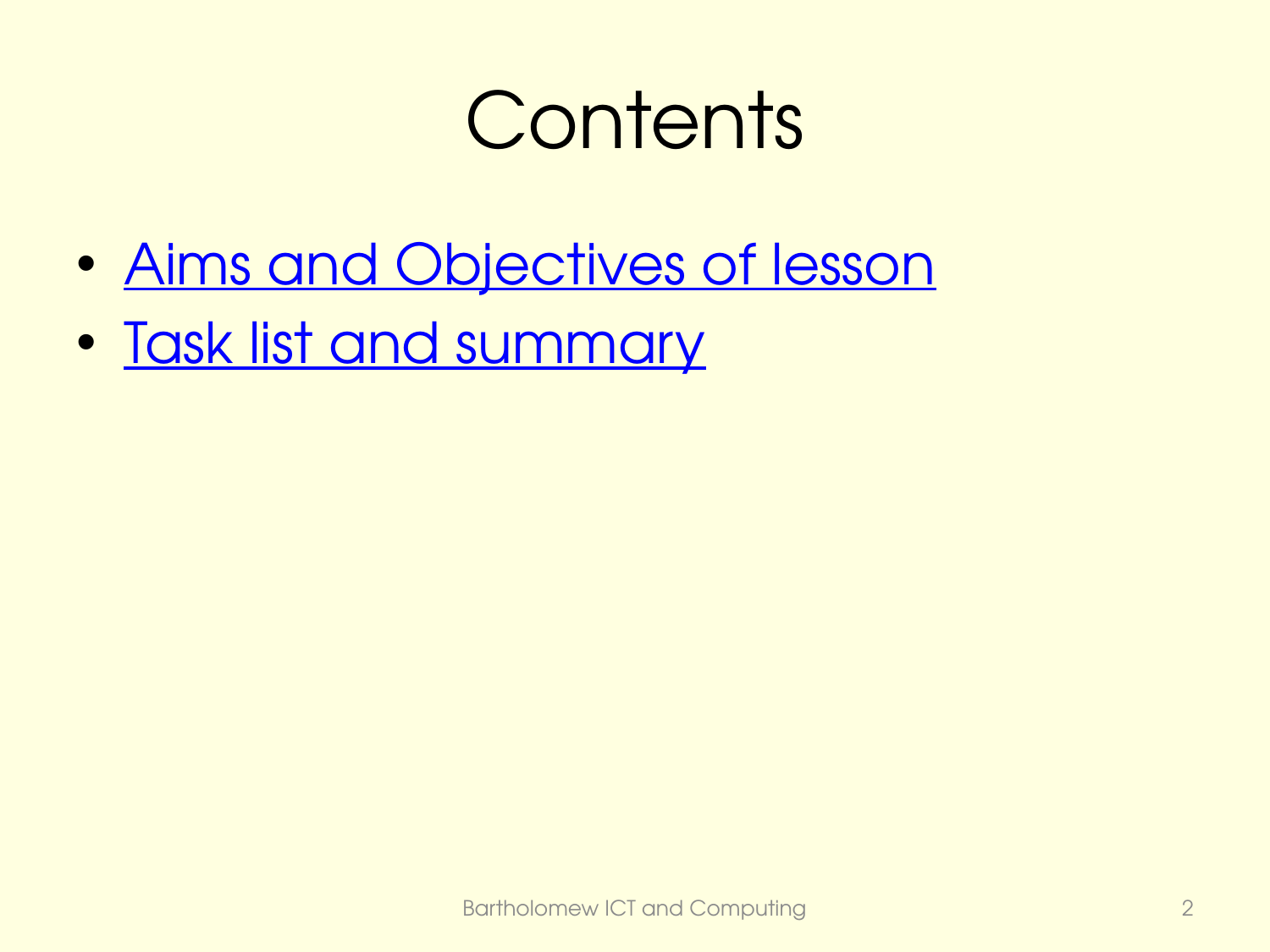

# Contents
Aims and Objectives of lesson
Task list and summary
Bartholomew ICT and Computing
2